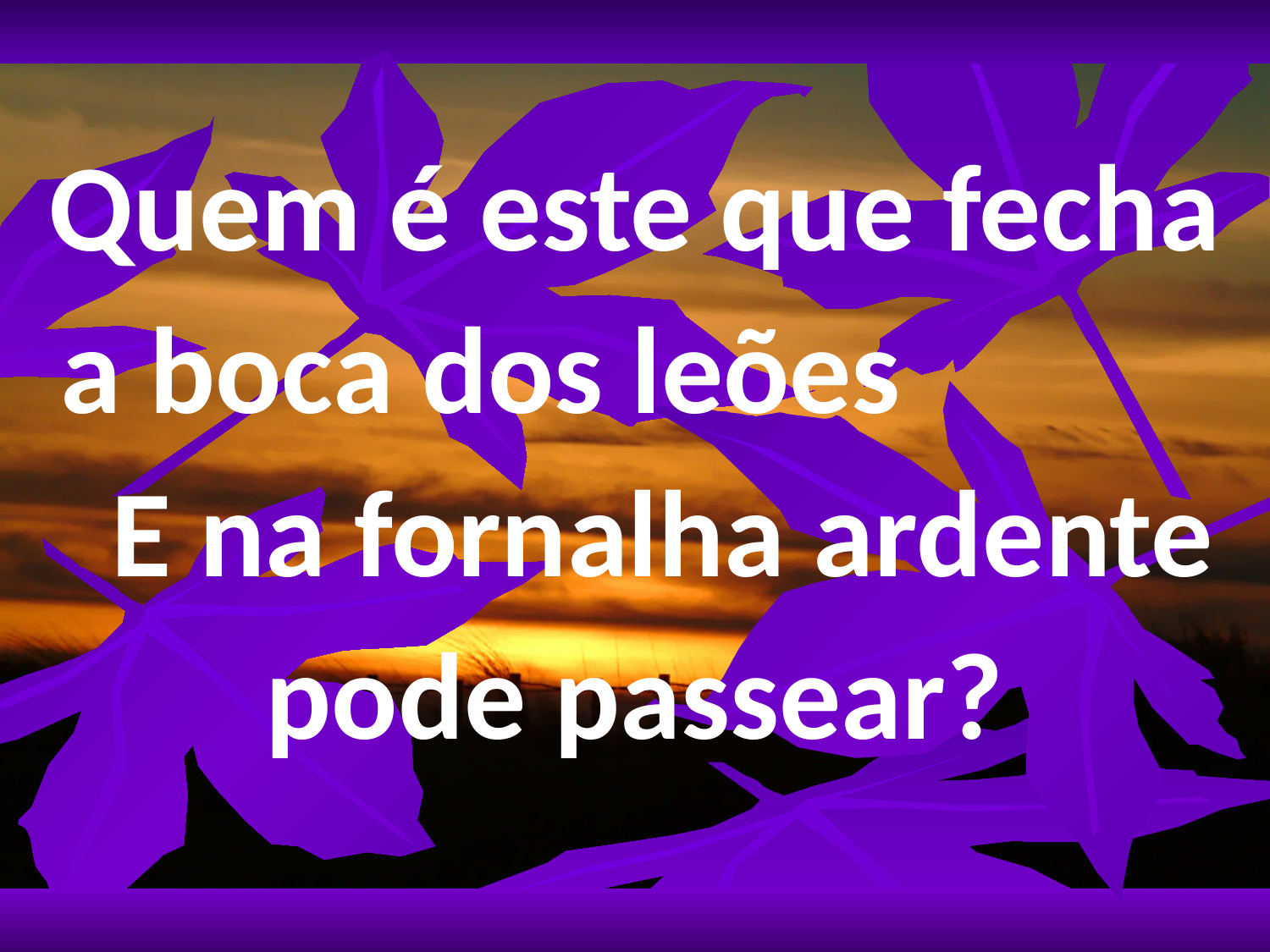

Quem é este que fecha a boca dos leões              E na fornalha ardente pode passear?